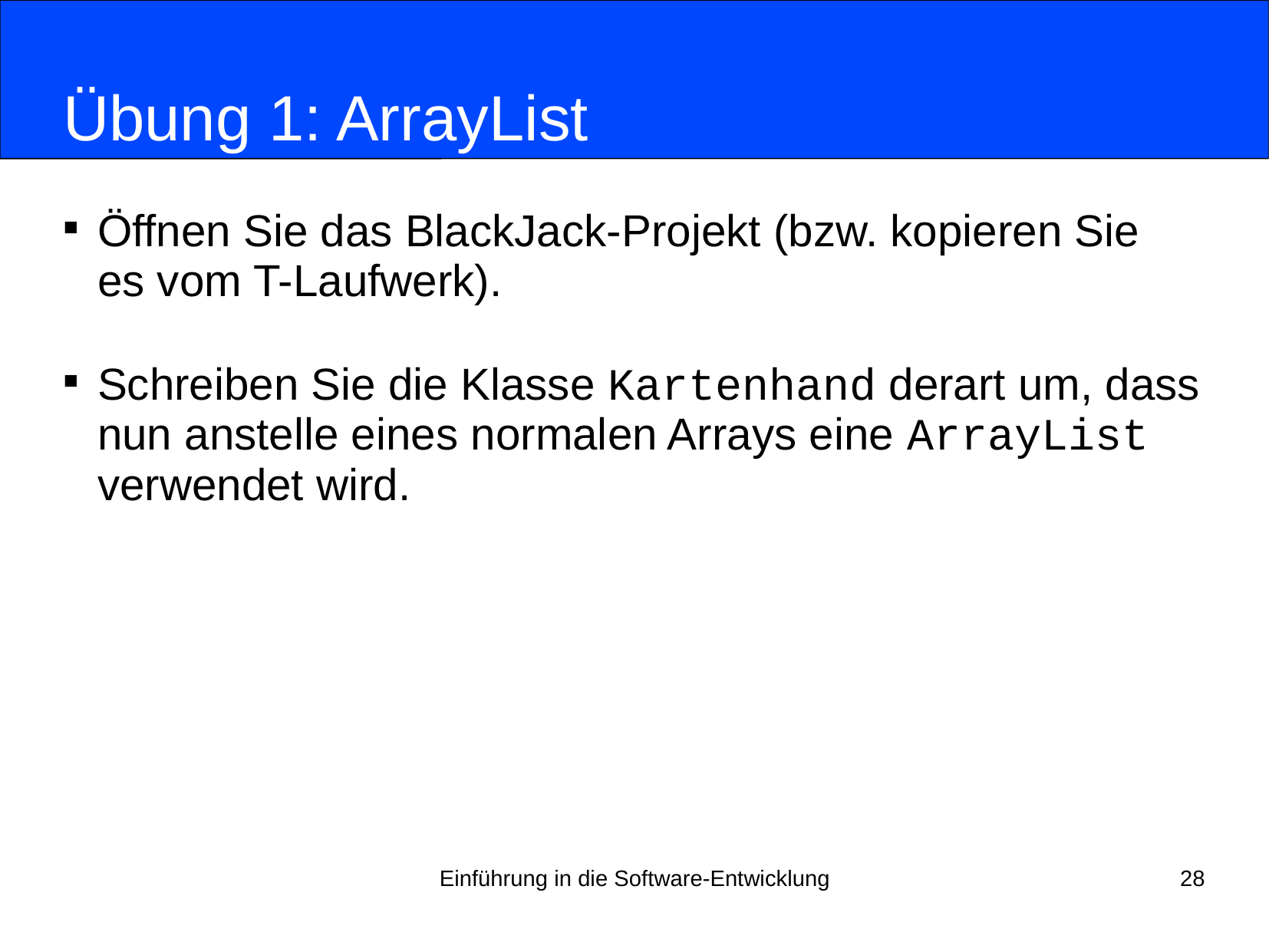

# Übung 1: ArrayList
Öffnen Sie das BlackJack-Projekt (bzw. kopieren Sie
es vom T-Laufwerk).
Schreiben Sie die Klasse Kartenhand derart um, dass nun anstelle eines normalen Arrays eine ArrayList verwendet wird.

Einführung in die Software-Entwicklung
28